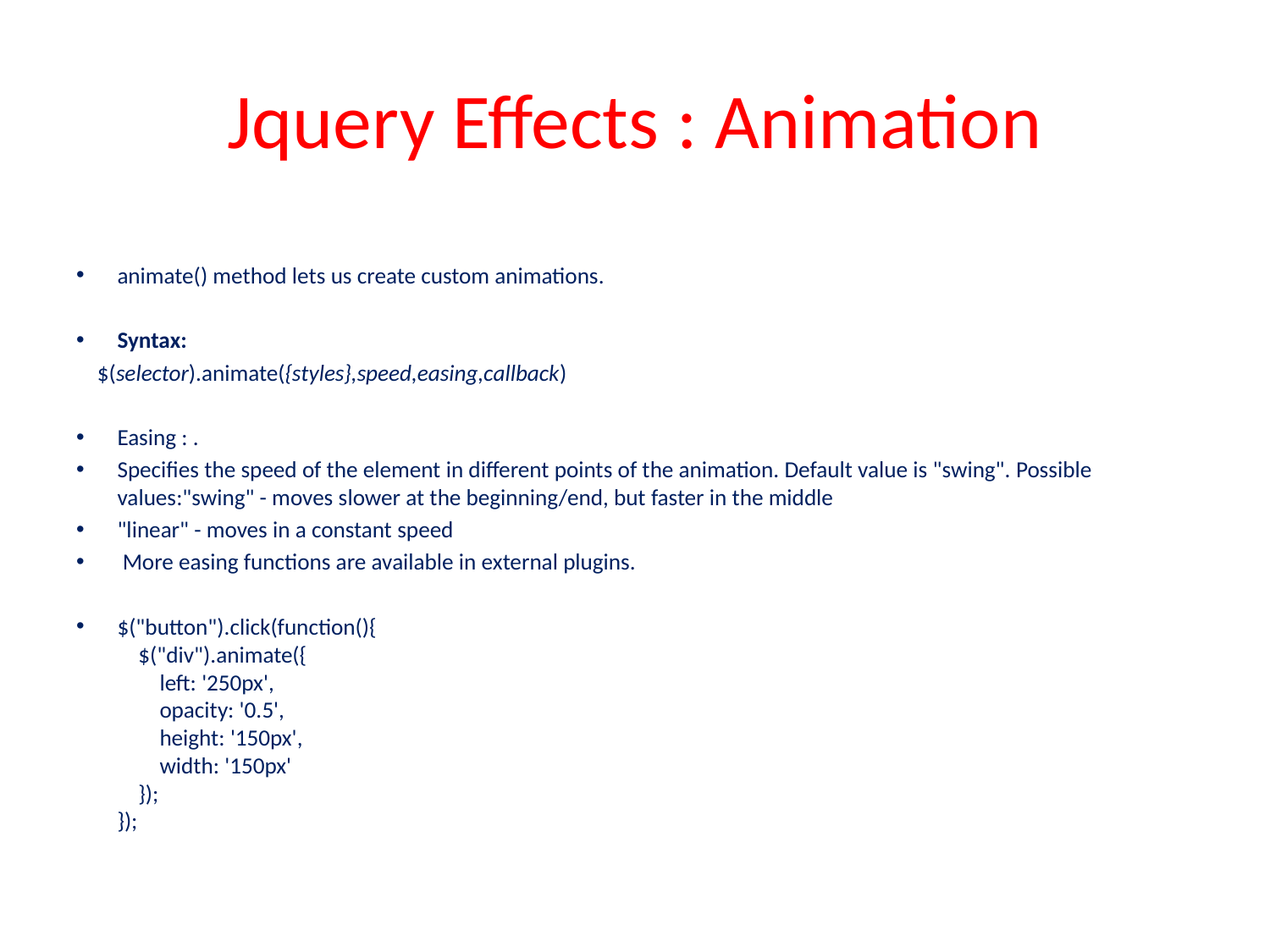

# Jquery Effects : Animation

animate() method lets us create custom animations.

Syntax:
    $(selector).animate({styles},speed,easing,callback)

Easing : .
Specifies the speed of the element in different points of the animation. Default value is "swing". Possible values:"swing" - moves slower at the beginning/end, but faster in the middle
"linear" - moves in a constant speed
 More easing functions are available in external plugins.

$("button").click(function(){
    $("div").animate({
        left: '250px',
        opacity: '0.5',
        height: '150px',
        width: '150px'
    });
});